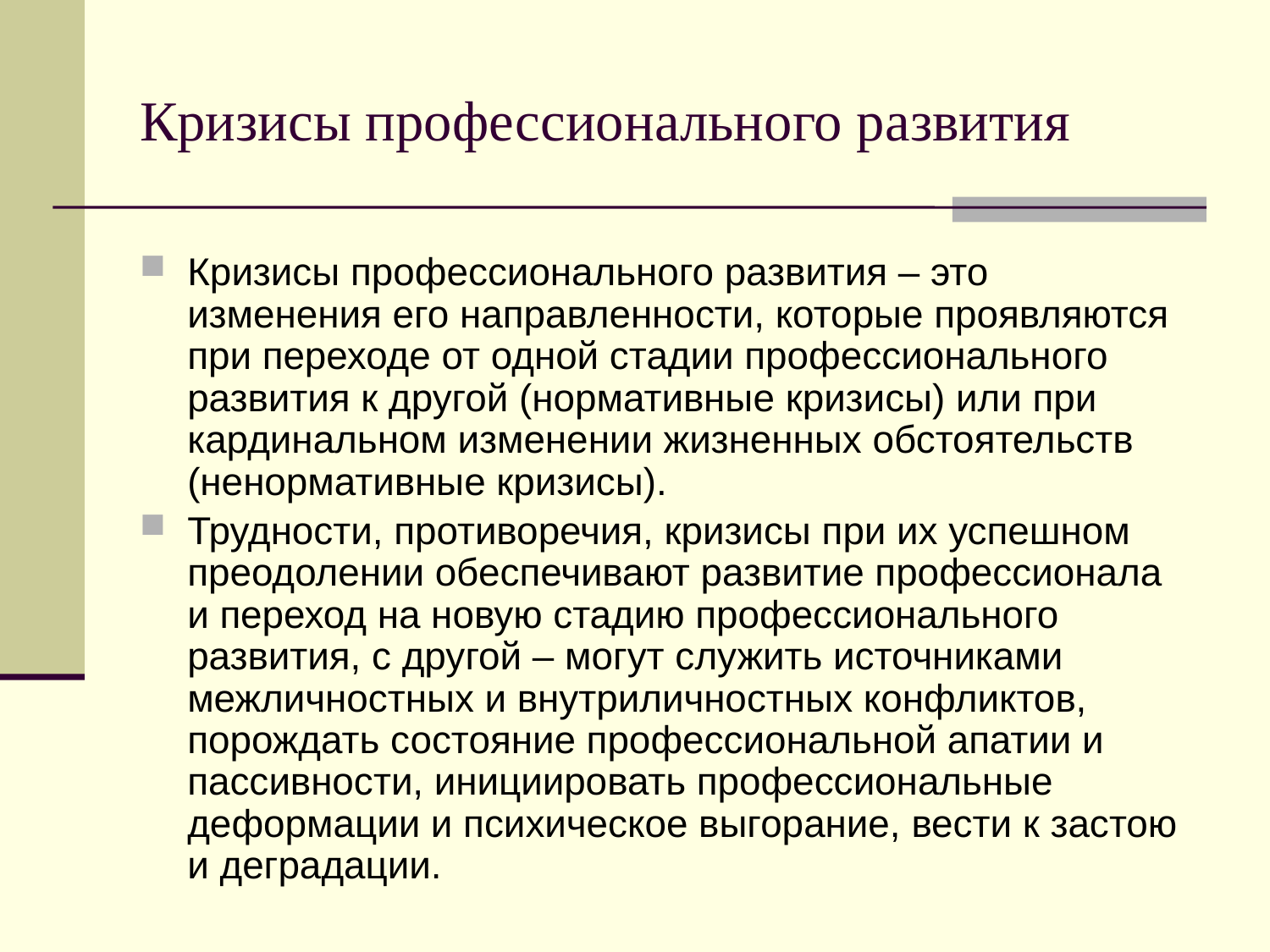

# Кризисы профессионального развития
Кризисы профессионального развития – это изменения его направленности, которые проявляются при переходе от одной стадии профессионального развития к другой (нормативные кризисы) или при кардинальном изменении жизненных обстоятельств (ненормативные кризисы).
Трудности, противоречия, кризисы при их успешном преодолении обеспечивают развитие профессионала и переход на новую стадию профессионального развития, с другой – могут служить источниками межличностных и внутриличностных конфликтов, порождать состояние профессиональной апатии и пассивности, инициировать профессиональные деформации и психическое выгорание, вести к застою и деградации.